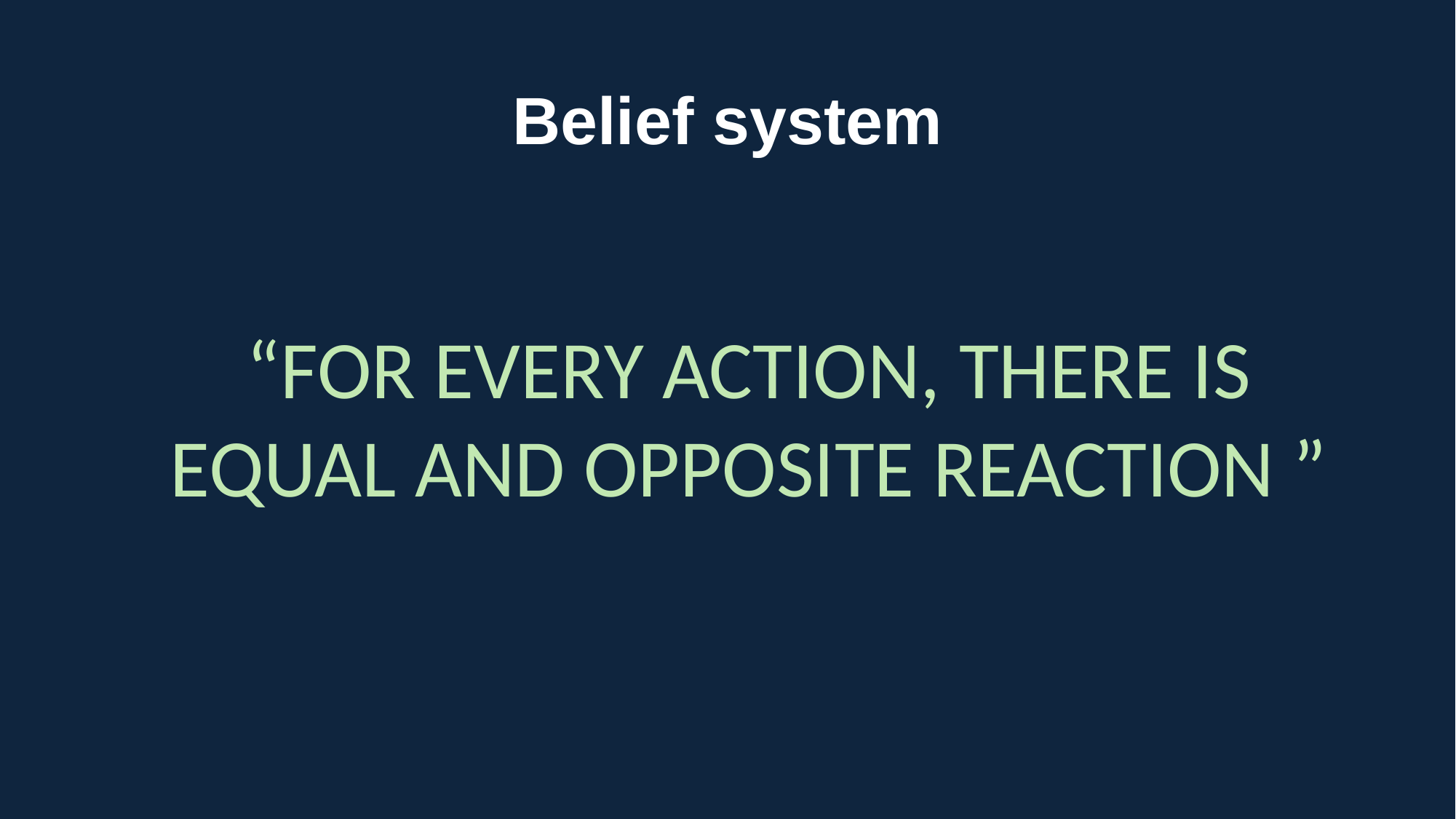

# Belief system
“FOR EVERY ACTION, THERE IS EQUAL AND OPPOSITE REACTION ”